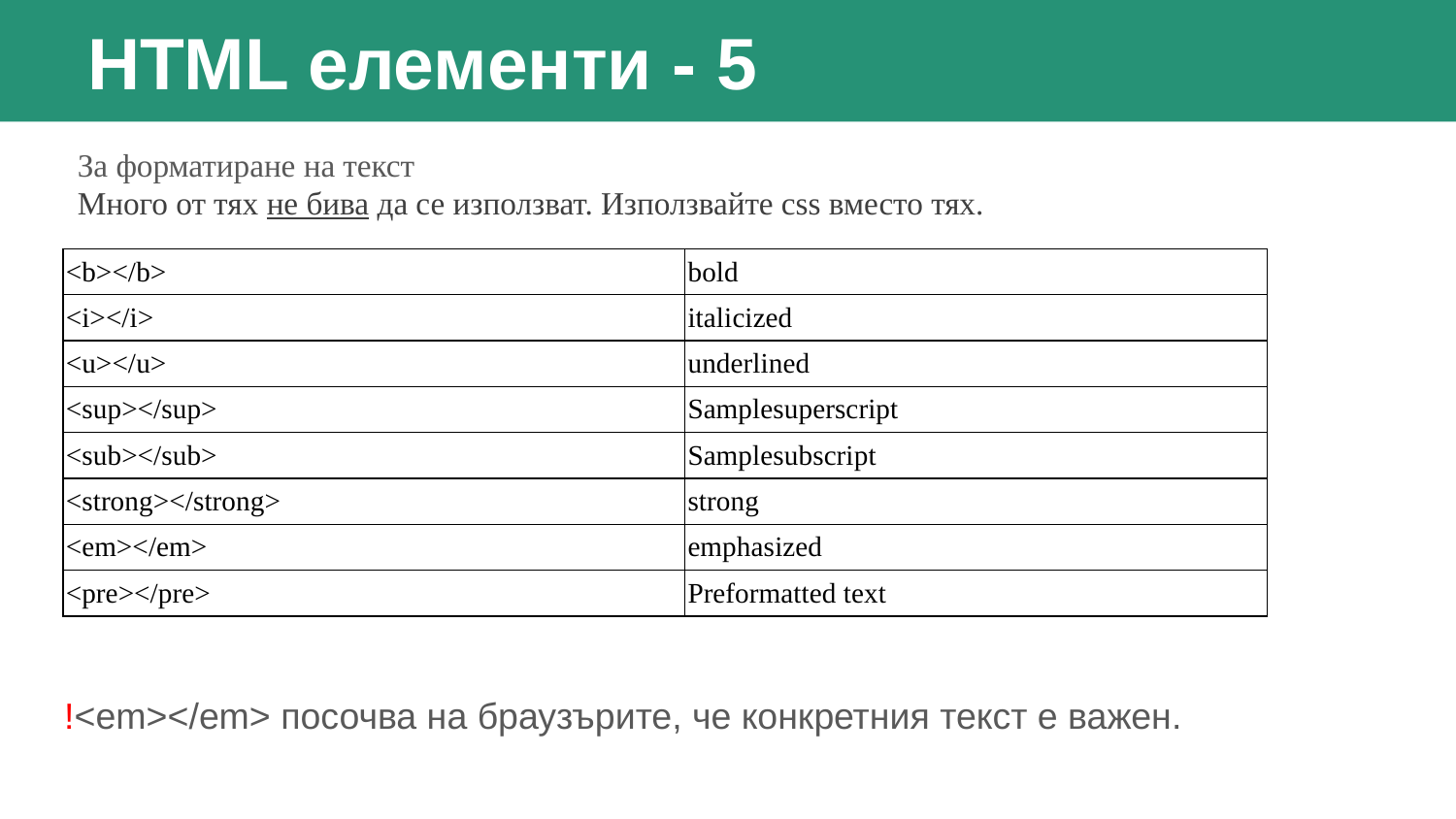

HTML елементи - 5
За форматиране на текст
Много от тях не бива да се използват. Използвайте css вместо тях.

!<em></em> посочва на браузърите, че конкретния текст е важен.

| <b></b> | bold |
| --- | --- |
| <i></i> | italicized |
| <u></u> | underlined |
| <sup></sup> | Samplesuperscript |
| <sub></sub> | Samplesubscript |
| <strong></strong> | strong |
| <em></em> | emphasized |
| <pre></pre> | Preformatted text |